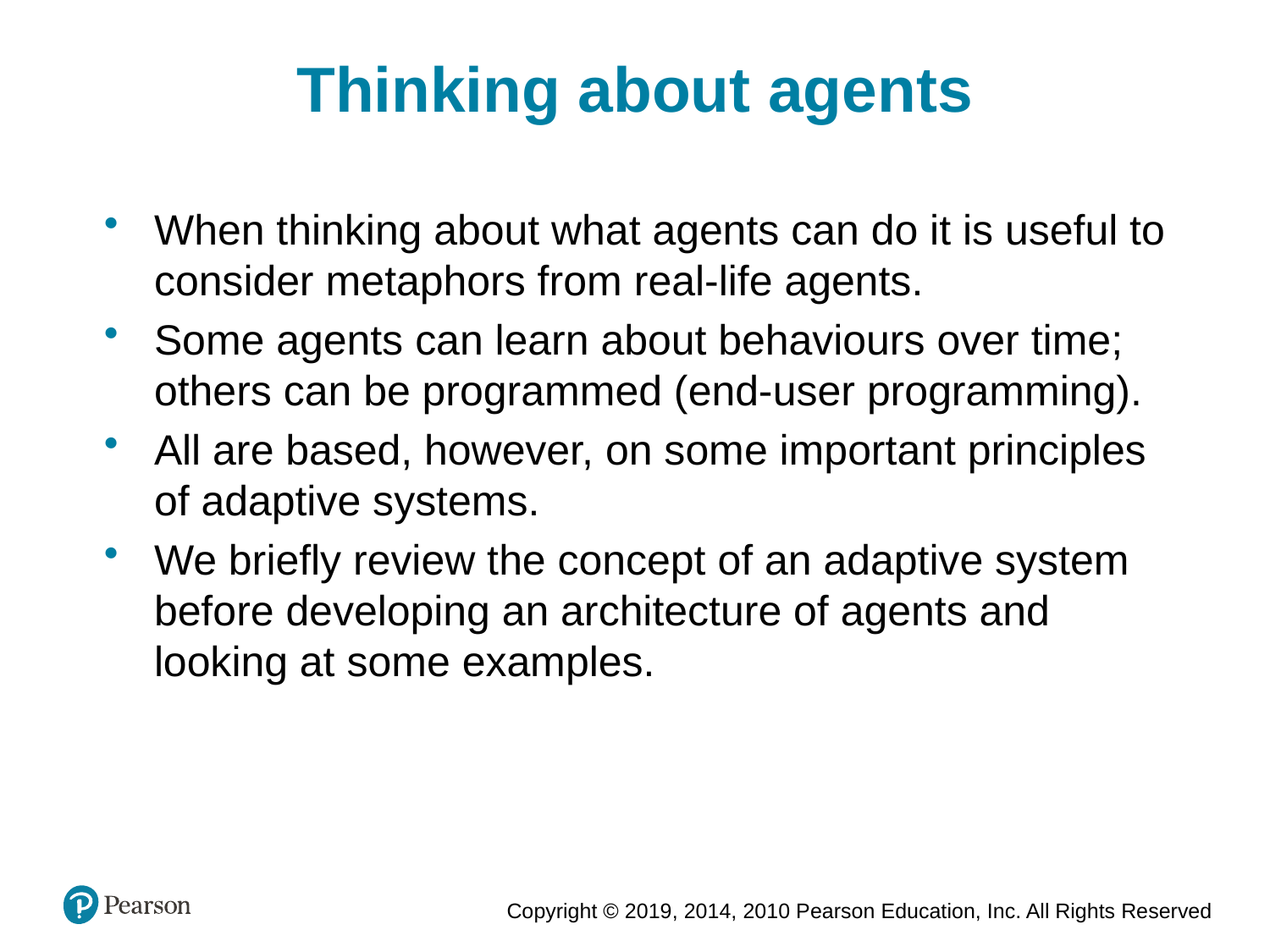

Thinking about agents
When thinking about what agents can do it is useful to consider metaphors from real-life agents.
Some agents can learn about behaviours over time; others can be programmed (end-user programming).
All are based, however, on some important principles of adaptive systems.
We briefly review the concept of an adaptive system before developing an architecture of agents and looking at some examples.